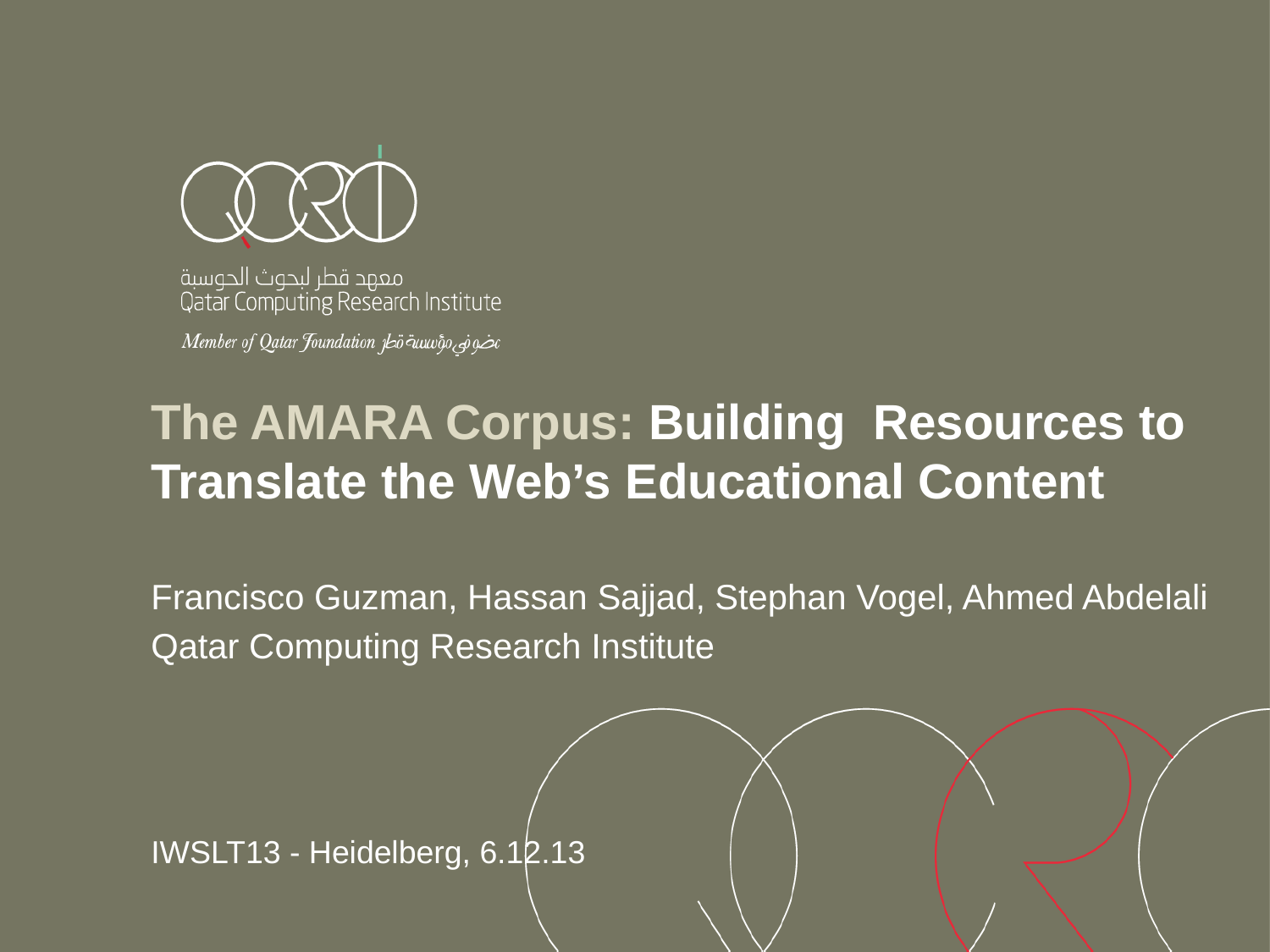

The AMARA Corpus: Building  Resources to Translate the Web’s Educational Content
Francisco Guzman, Hassan Sajjad, Stephan Vogel, Ahmed Abdelali
Qatar Computing Research Institute
IWSLT13 - Heidelberg, 6.12.13